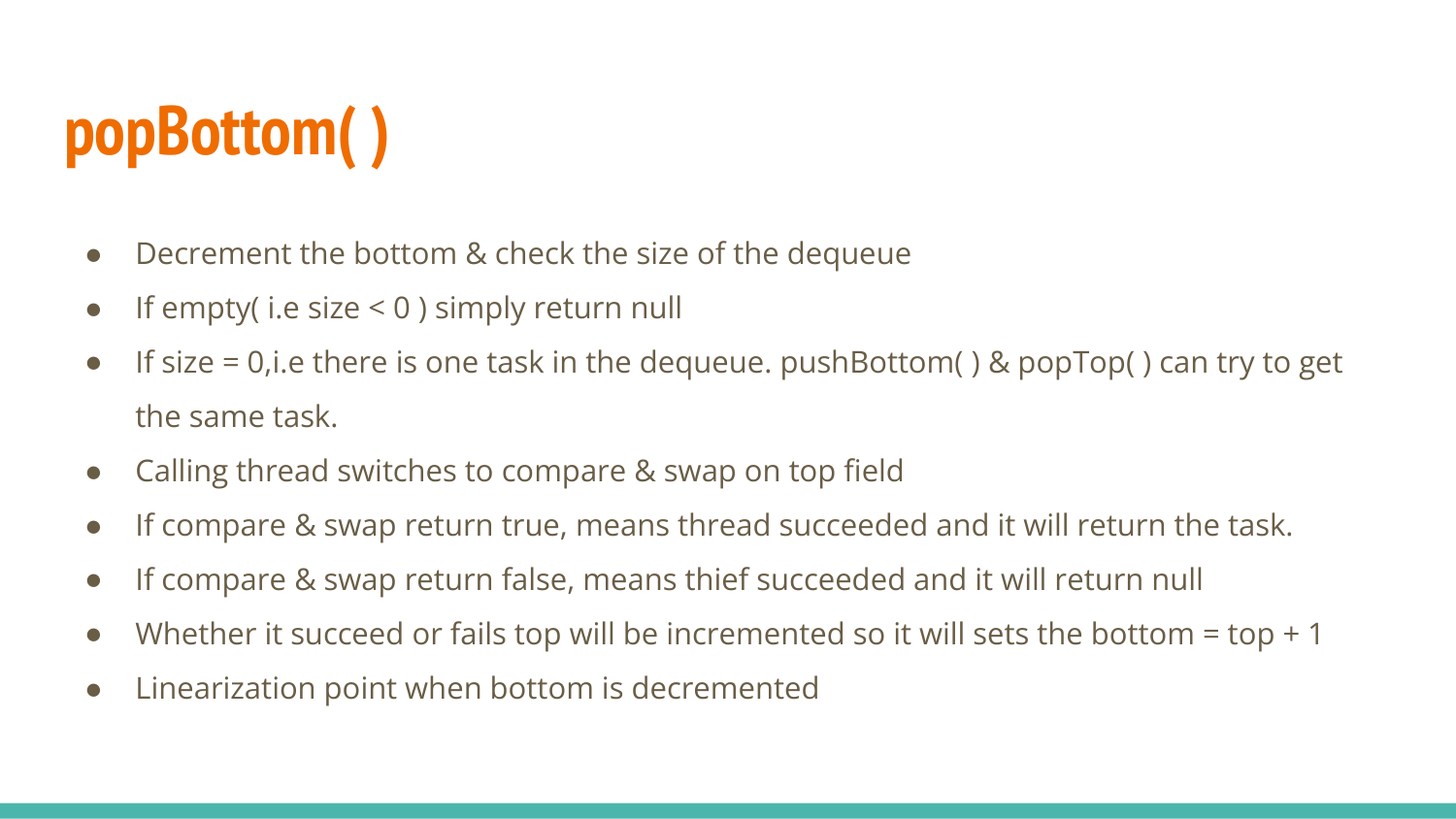

# popBottom( )
Decrement the bottom & check the size of the dequeue
If empty( i.e size < 0 ) simply return null
If size = 0,i.e there is one task in the dequeue. pushBottom( ) & popTop( ) can try to get the same task.
Calling thread switches to compare & swap on top field
If compare & swap return true, means thread succeeded and it will return the task.
If compare & swap return false, means thief succeeded and it will return null
Whether it succeed or fails top will be incremented so it will sets the bottom = top + 1
Linearization point when bottom is decremented